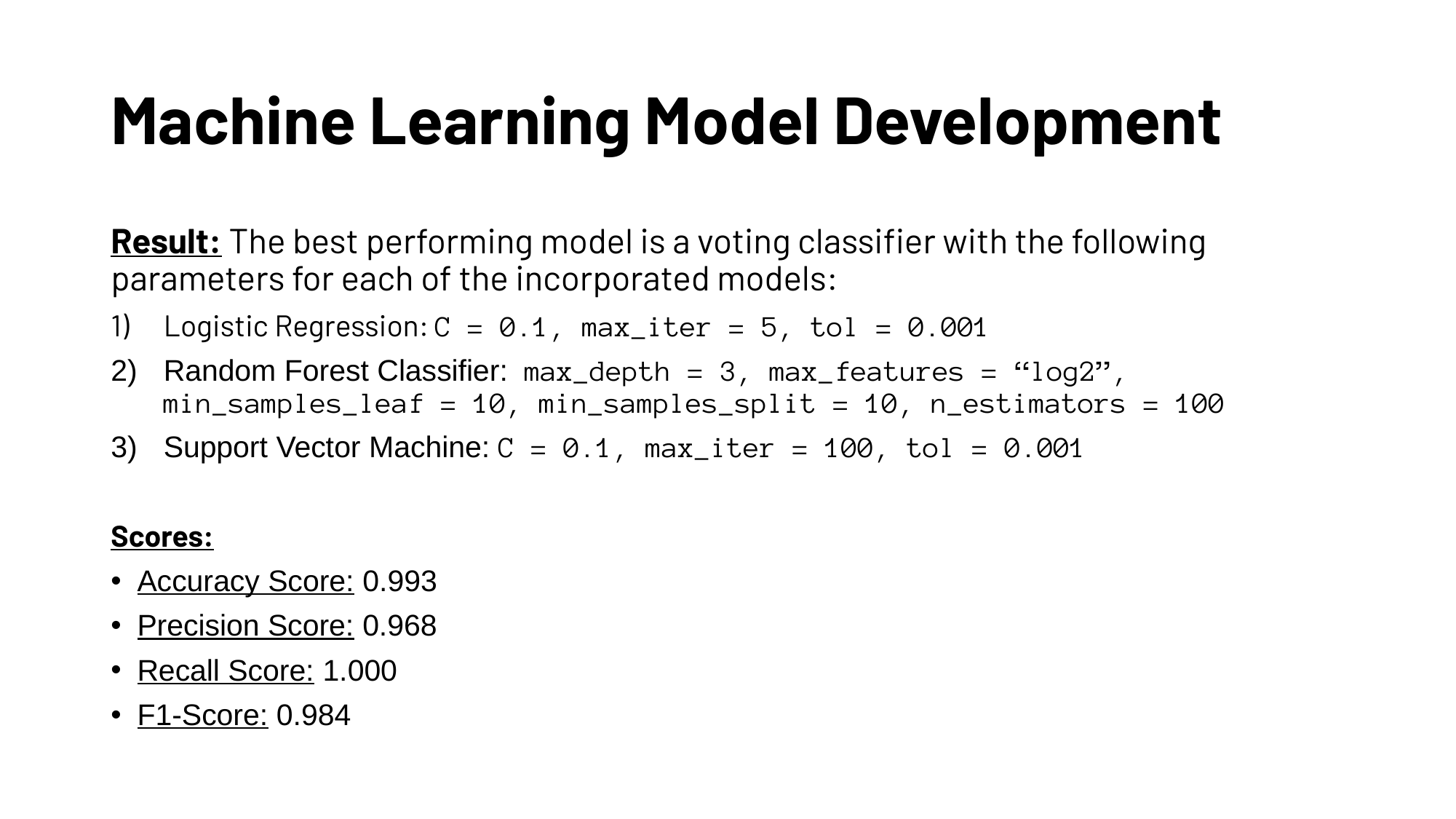

# Machine Learning Model Development
Result: The best performing model is a voting classifier with the following parameters for each of the incorporated models:
Logistic Regression: C = 0.1, max_iter = 5, tol = 0.001
Random Forest Classifier: max_depth = 3, max_features = “log2”, min_samples_leaf = 10, min_samples_split = 10, n_estimators = 100
Support Vector Machine: C = 0.1, max_iter = 100, tol = 0.001

Scores:
Accuracy Score: 0.993
Precision Score: 0.968
Recall Score: 1.000
F1-Score: 0.984